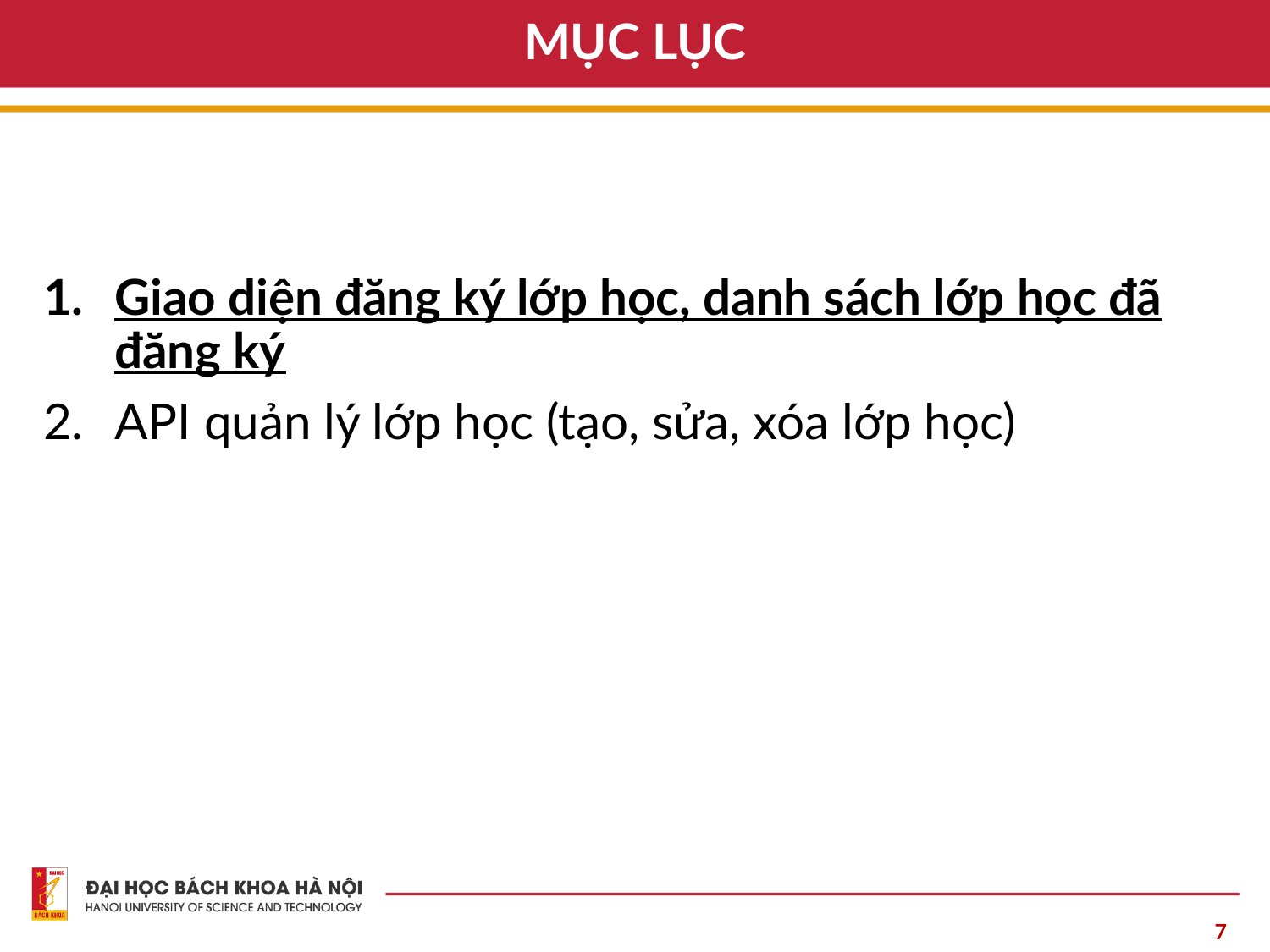

# MỤC LỤC
Giao diện đăng ký lớp học, danh sách lớp học đã đăng ký
API quản lý lớp học (tạo, sửa, xóa lớp học)
7